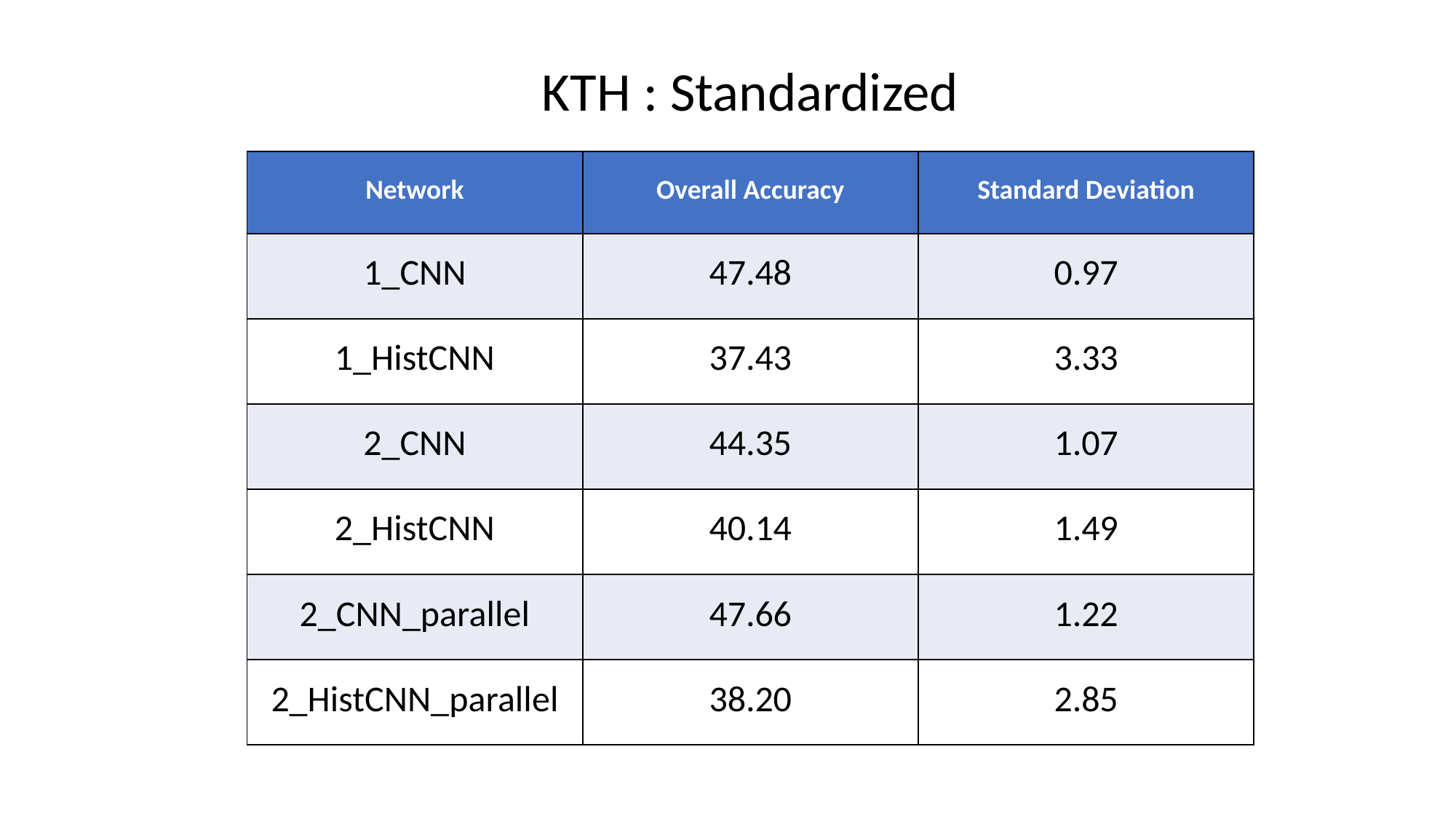

KTH : Standardized
| Network | Overall Accuracy | Standard Deviation |
| --- | --- | --- |
| 1\_CNN | 47.48 | 0.97 |
| 1\_HistCNN | 37.43 | 3.33 |
| 2\_CNN | 44.35 | 1.07 |
| 2\_HistCNN | 40.14 | 1.49 |
| 2\_CNN\_parallel | 47.66 | 1.22 |
| 2\_HistCNN\_parallel | 38.20 | 2.85 |